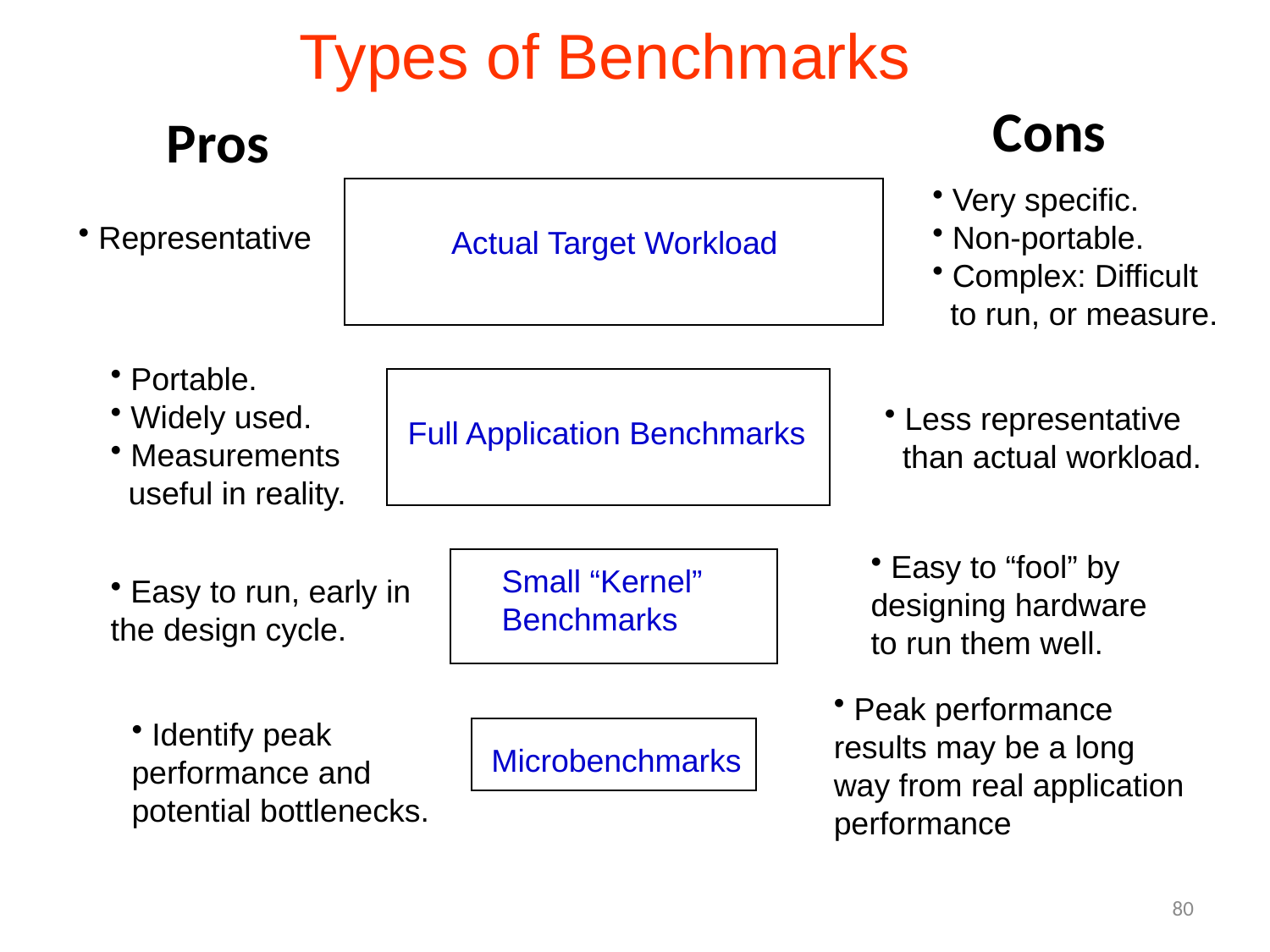

Types of Benchmarks
Cons
Pros
 Very specific.
 Non-portable.
 Complex: Difficult
  to run, or measure.

 Representative
Actual Target Workload
 Portable.
 Widely used.
 Measurements
  useful in reality.

 Less representative
  than actual workload.
Full Application Benchmarks
 Easy to “fool” by designing hardware to run them well.

Small “Kernel”
Benchmarks
 Easy to run, early in the design cycle.
 Peak performance results may be a long way from real application performance
 Identify peak performance and potential bottlenecks.

Microbenchmarks
80